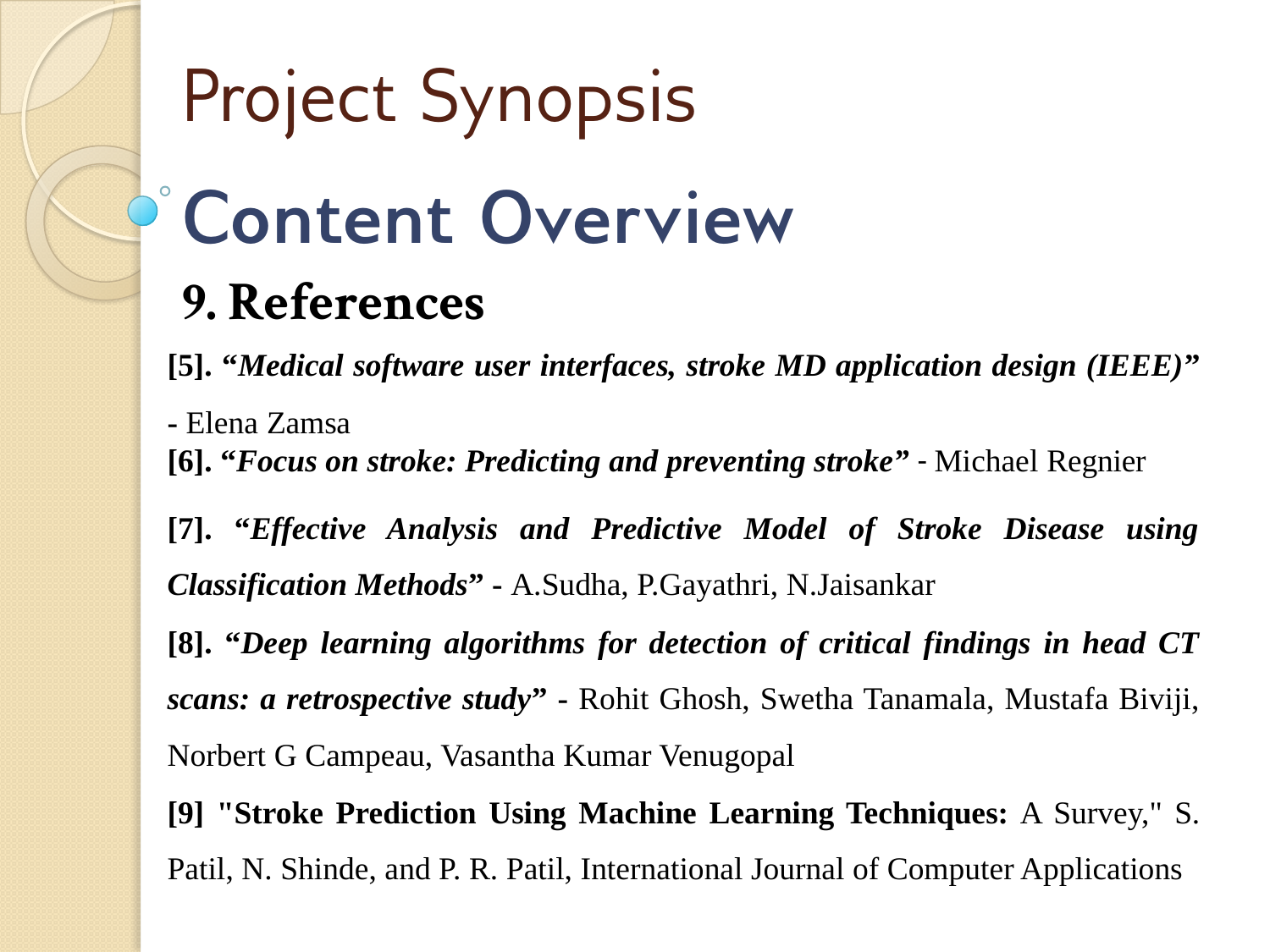

Project Synopsis
# Content Overview
9. References
[5]. “Medical software user interfaces, stroke MD application design (IEEE)” - Elena Zamsa
[6]. “Focus on stroke: Predicting and preventing stroke” - Michael Regnier
[7]. “Effective Analysis and Predictive Model of Stroke Disease using Classification Methods” - A.Sudha, P.Gayathri, N.Jaisankar
[8]. “Deep learning algorithms for detection of critical findings in head CT scans: a retrospective study” - Rohit Ghosh, Swetha Tanamala, Mustafa Biviji, Norbert G Campeau, Vasantha Kumar Venugopal
[9] "Stroke Prediction Using Machine Learning Techniques: A Survey," S. Patil, N. Shinde, and P. R. Patil, International Journal of Computer Applications